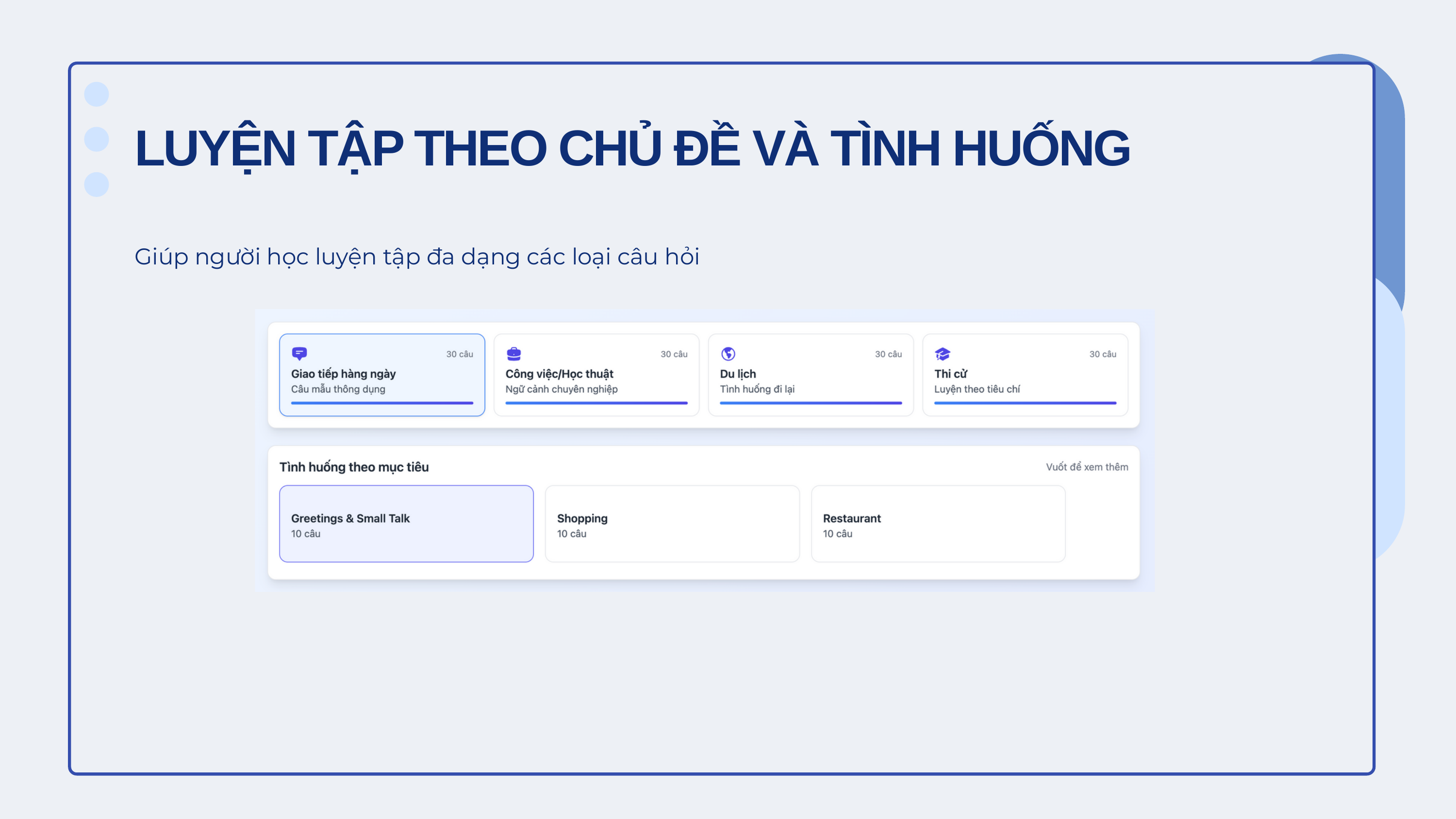

LUYỆN TẬP THEO CHỦ ĐỀ VÀ TÌNH HUỐNG

Giúp người học luyện tập đa dạng các loại câu hỏi